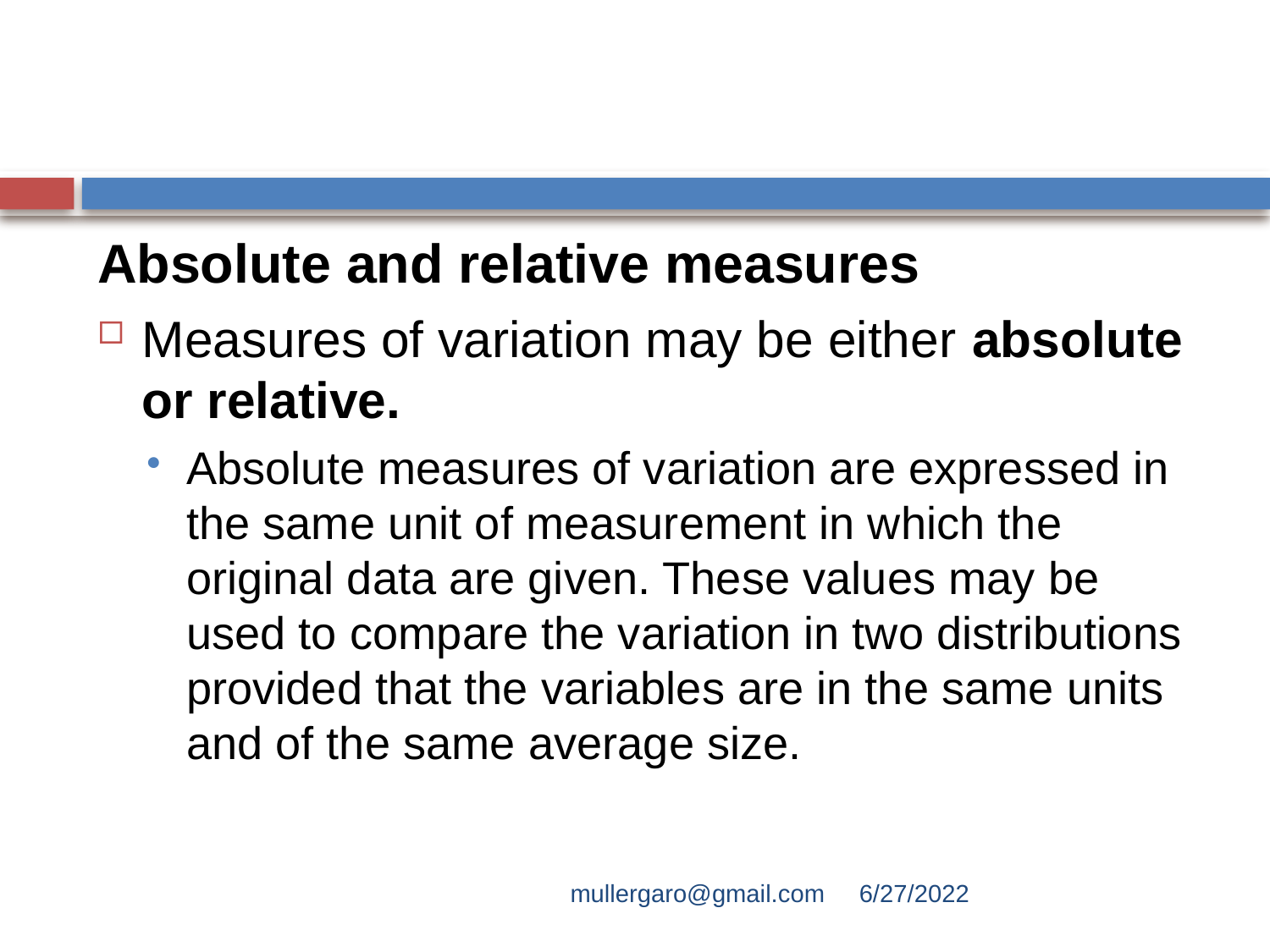

#
Absolute and relative measures
Measures of variation may be either absolute or relative.
Absolute measures of variation are expressed in the same unit of measurement in which the original data are given. These values may be used to compare the variation in two distributions provided that the variables are in the same units and of the same average size.

mullergaro@gmail.com
6/27/2022